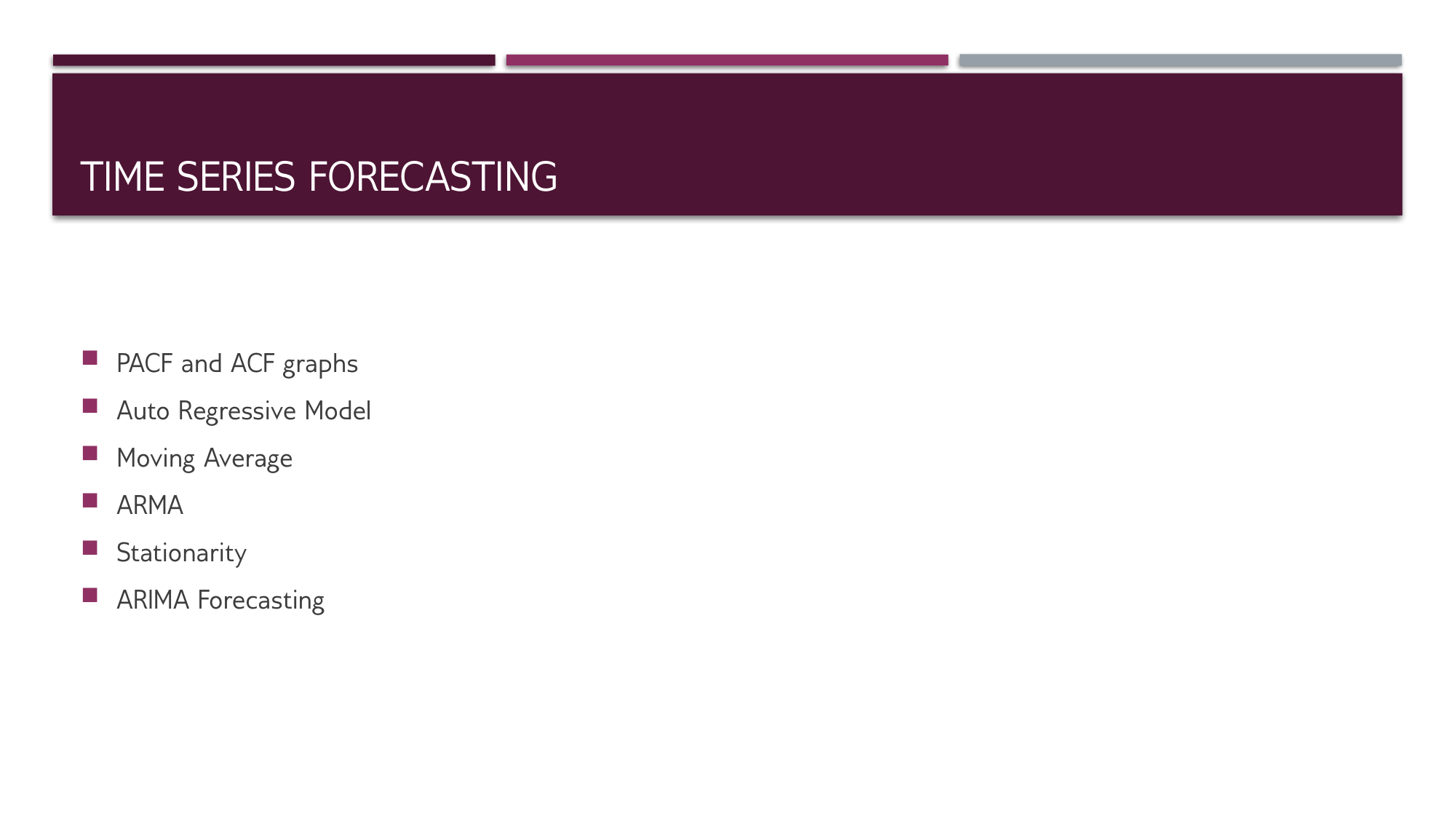

# Time series forecasting
PACF and ACF graphs
Auto Regressive Model
Moving Average
ARMA
Stationarity
ARIMA Forecasting